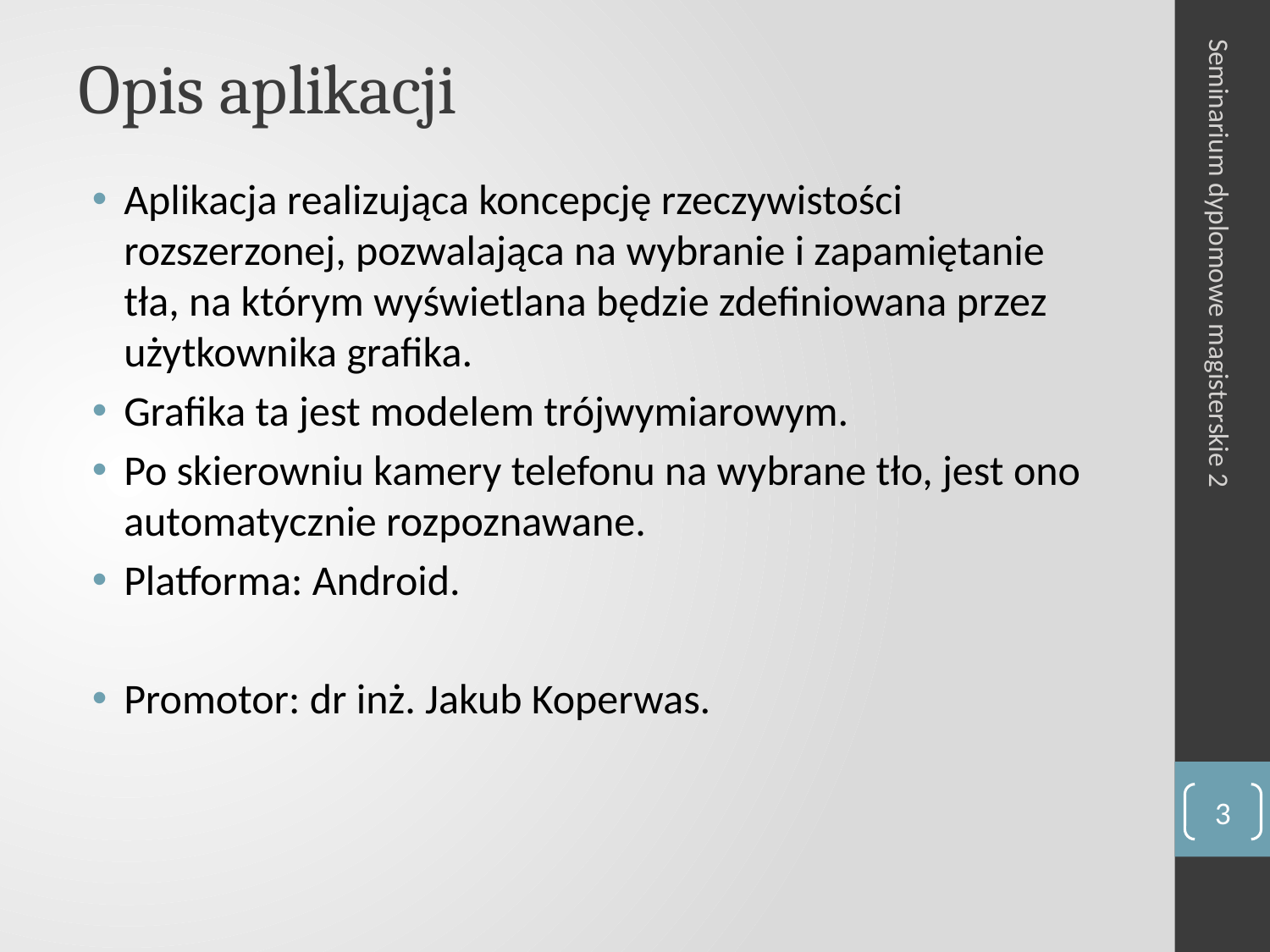

# Opis aplikacji
Aplikacja realizująca koncepcję rzeczywistości rozszerzonej, pozwalająca na wybranie i zapamiętanie tła, na którym wyświetlana będzie zdefiniowana przez użytkownika grafika.
Grafika ta jest modelem trójwymiarowym.
Po skierowniu kamery telefonu na wybrane tło, jest ono automatycznie rozpoznawane.
Platforma: Android.

Promotor: dr inż. Jakub Koperwas.
Seminarium dyplomowe magisterskie 2
3